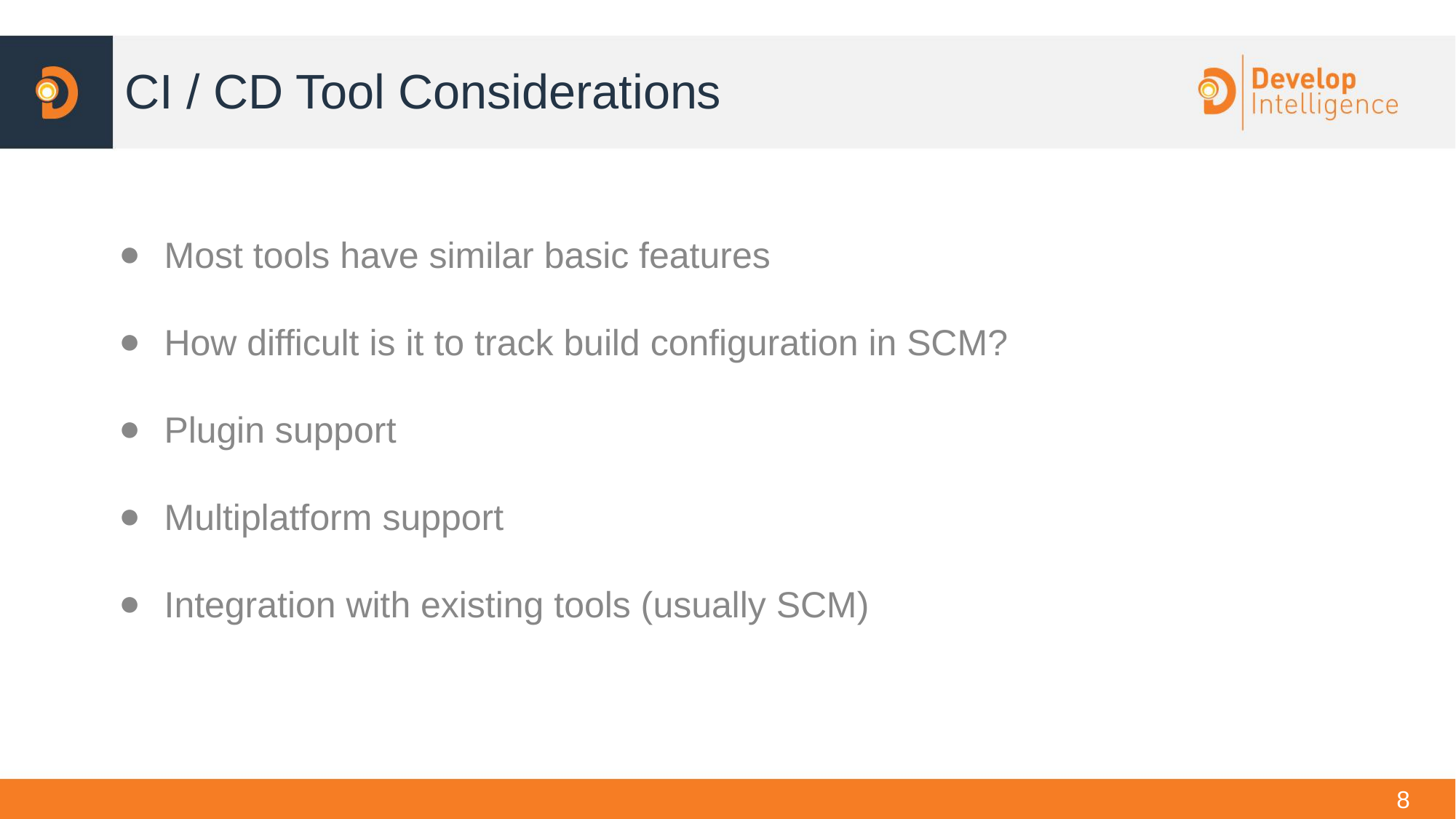

CI / CD Tool Considerations
Most tools have similar basic features
How difficult is it to track build configuration in SCM?
Plugin support
Multiplatform support
Integration with existing tools (usually SCM)
8